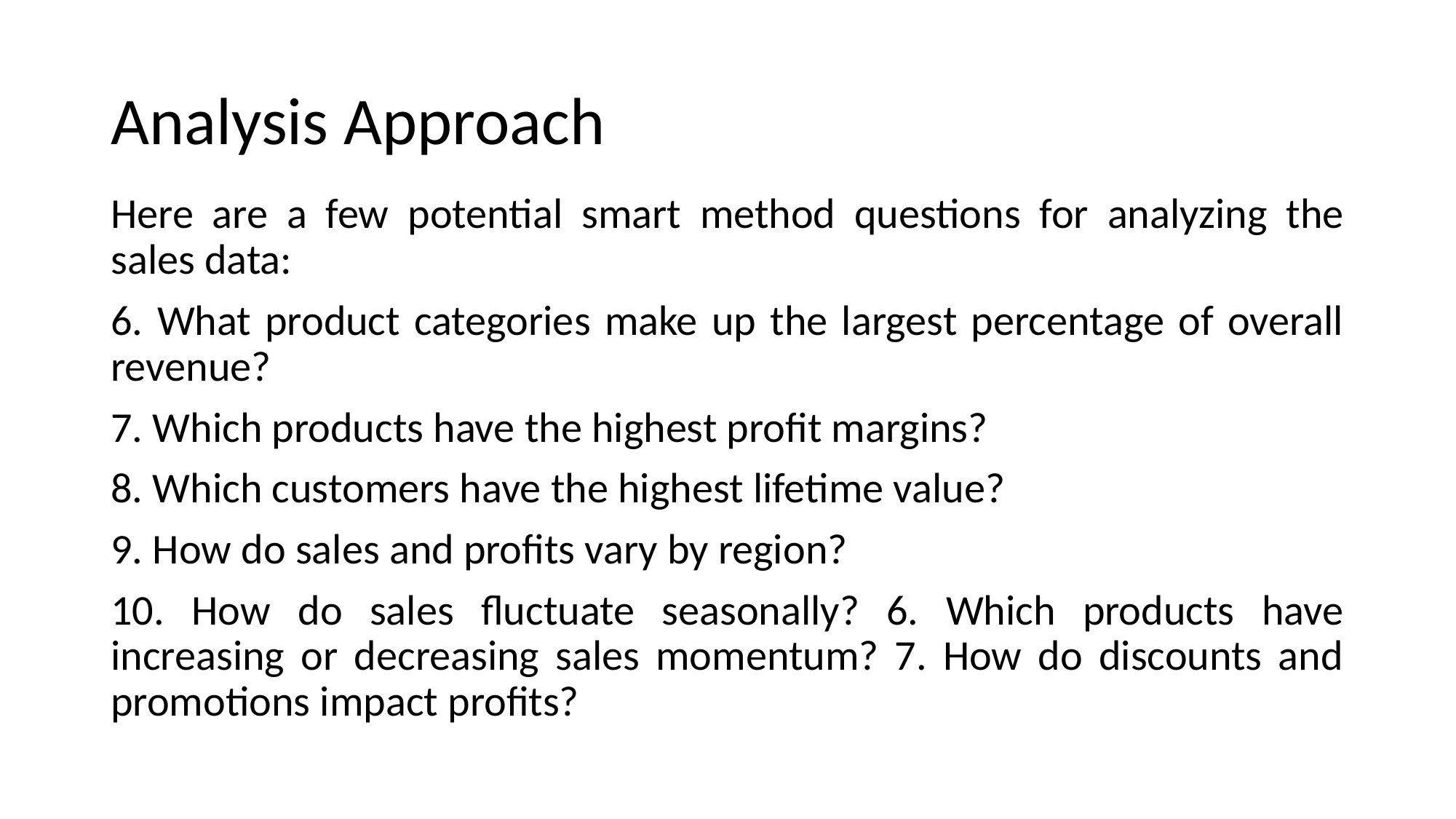

# Analysis Approach
Here are a few potential smart method questions for analyzing the sales data:
6. What product categories make up the largest percentage of overall revenue?
7. Which products have the highest profit margins?
8. Which customers have the highest lifetime value?
9. How do sales and profits vary by region?
10. How do sales fluctuate seasonally? 6. Which products have increasing or decreasing sales momentum? 7. How do discounts and promotions impact profits?